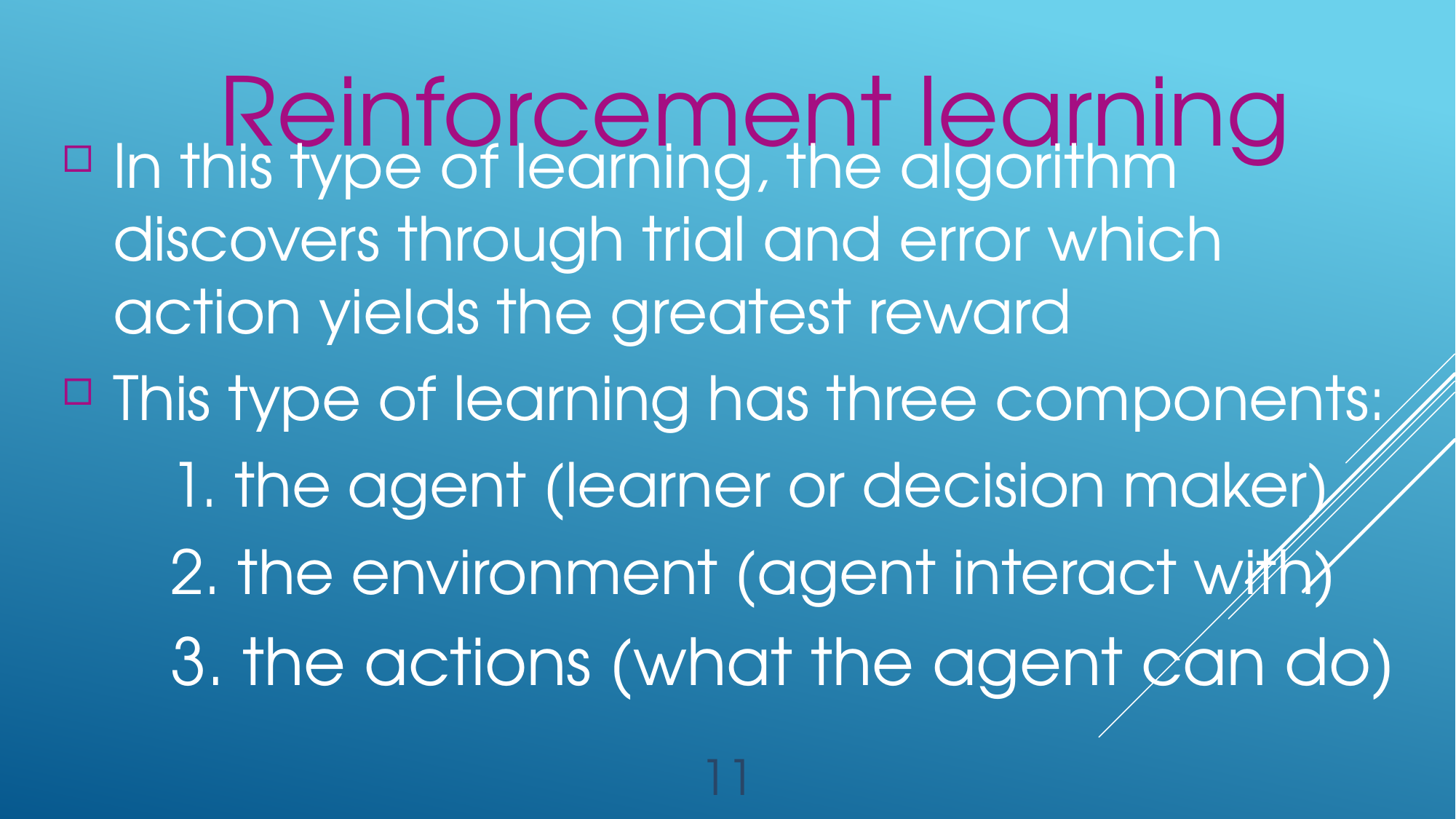

Reinforcement learning
In this type of learning, the algorithm discovers through trial and error which action yields the greatest reward
This type of learning has three components:
	1. the agent (learner or decision maker)
	2. the environment (agent interact with)
	3. the actions (what the agent can do)
11